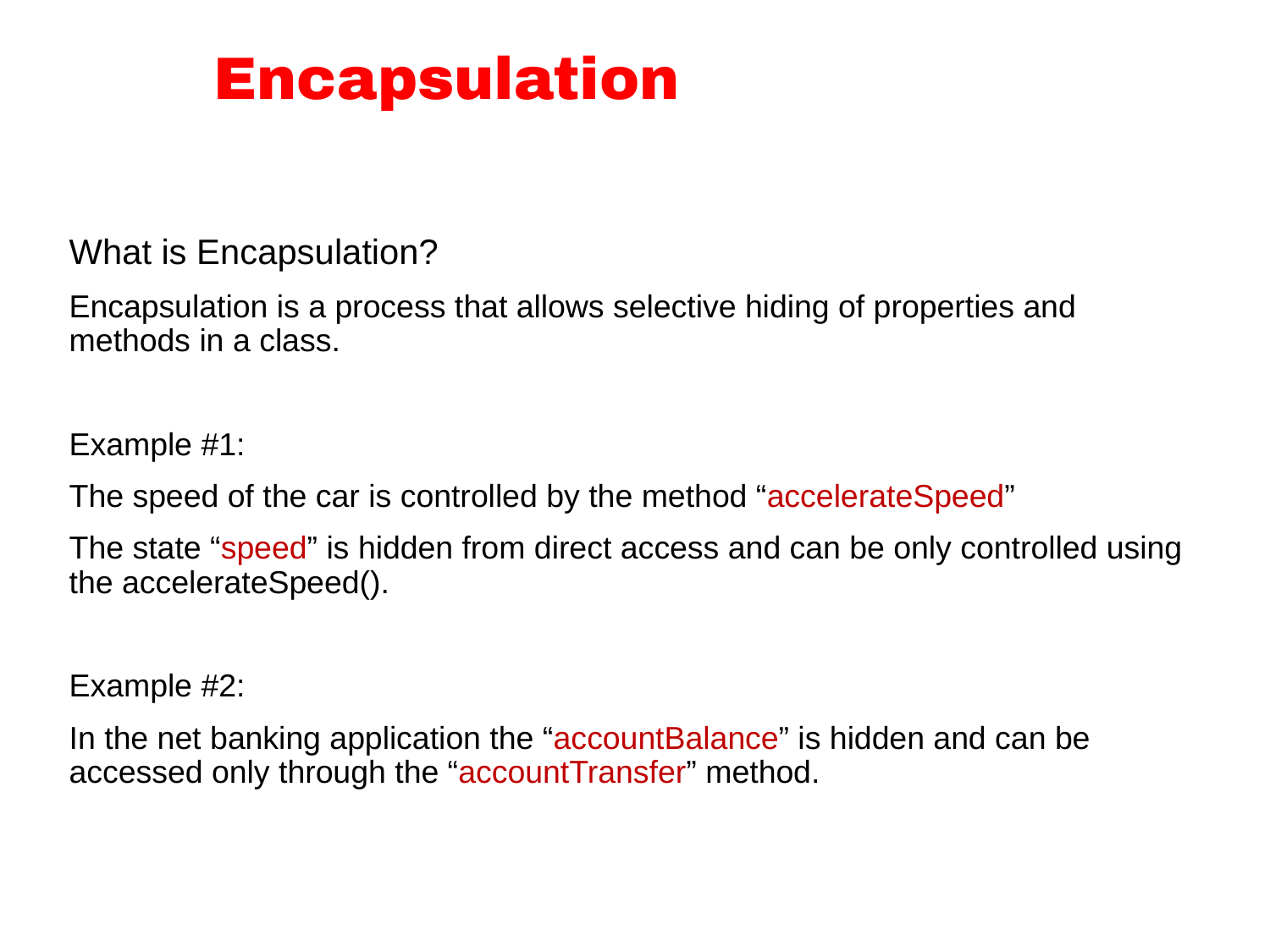

# Encapsulation
What is Encapsulation?
Encapsulation is a process that allows selective hiding of properties and methods in a class.

Example #1:
The speed of the car is controlled by the method “accelerateSpeed”
The state “speed” is hidden from direct access and can be only controlled using the accelerateSpeed().

Example #2:
In the net banking application the “accountBalance” is hidden and can be accessed only through the “accountTransfer” method.